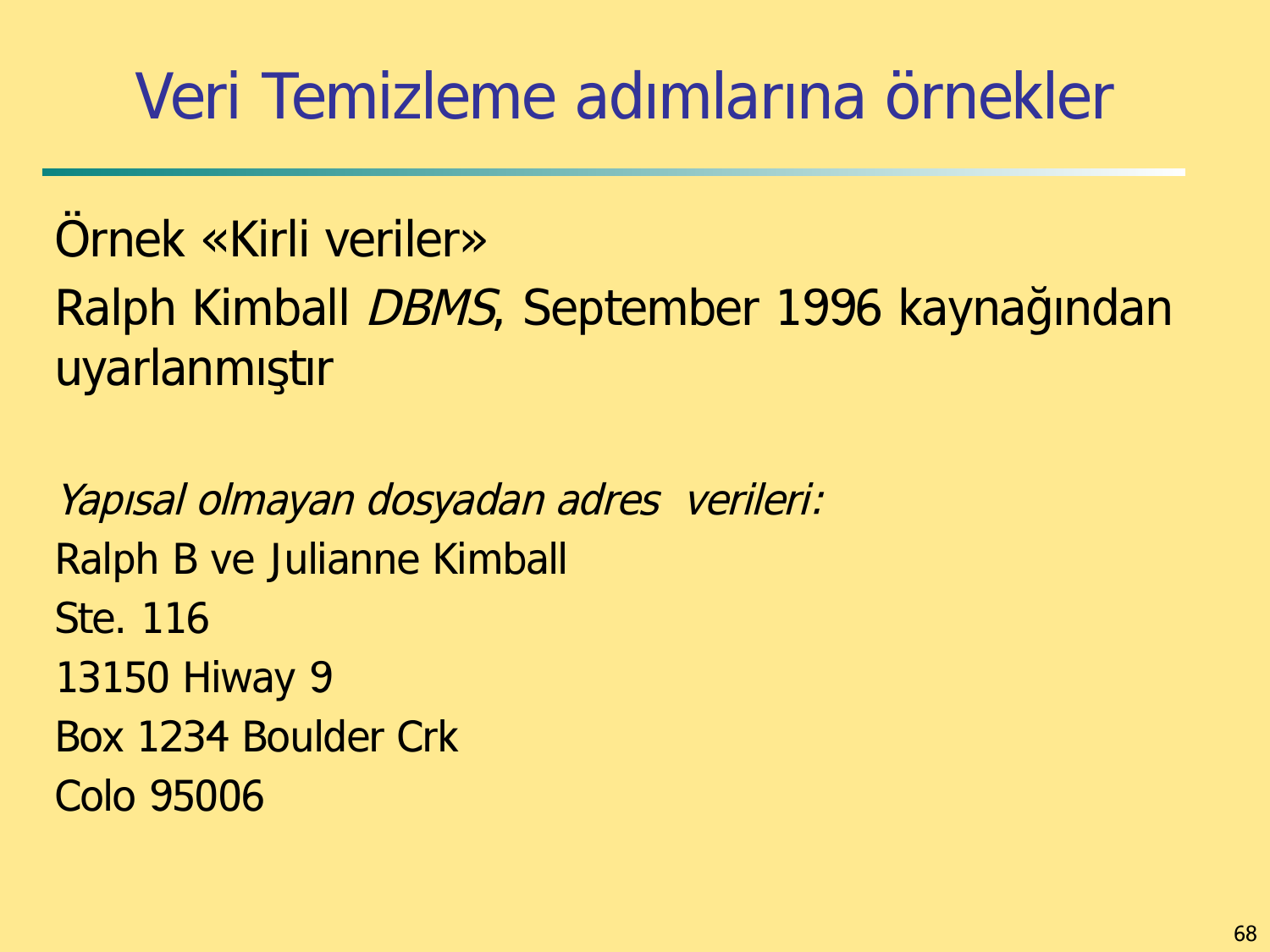

# Veri Temizleme adımlarına örnekler
Örnek «Kirli veriler»
Ralph Kimball DBMS, September 1996 kaynağından uyarlanmıştır

Yapısal olmayan dosyadan adres  verileri:
Ralph B ve Julianne Kimball
Ste. 116
13150 Hiway 9
Box 1234 Boulder Crk
Colo 95006
68